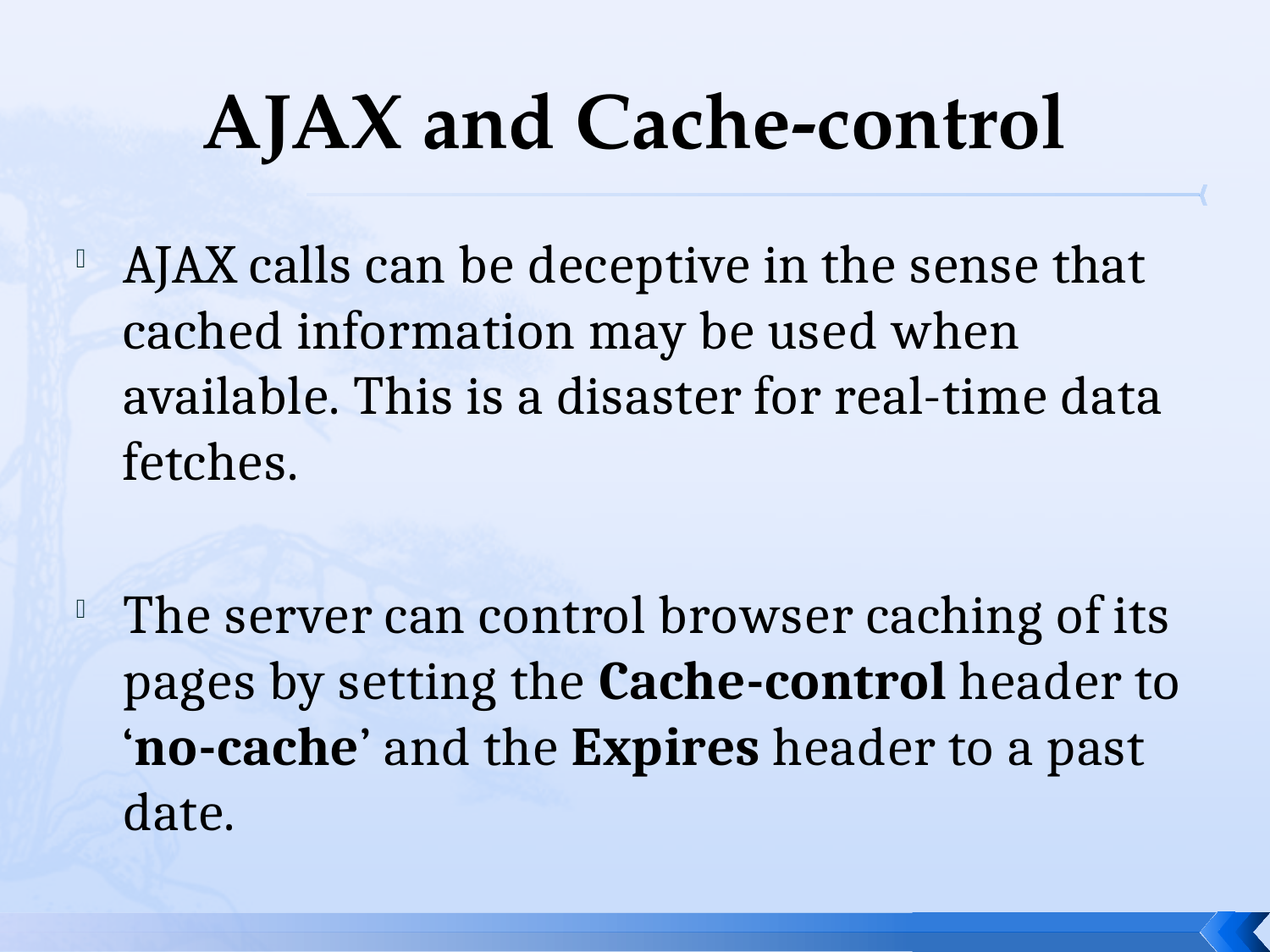

# AJAX and Cache-control
AJAX calls can be deceptive in the sense that cached information may be used when available. This is a disaster for real-time data fetches.

The server can control browser caching of its pages by setting the Cache-control header to ‘no-cache’ and the Expires header to a past date.